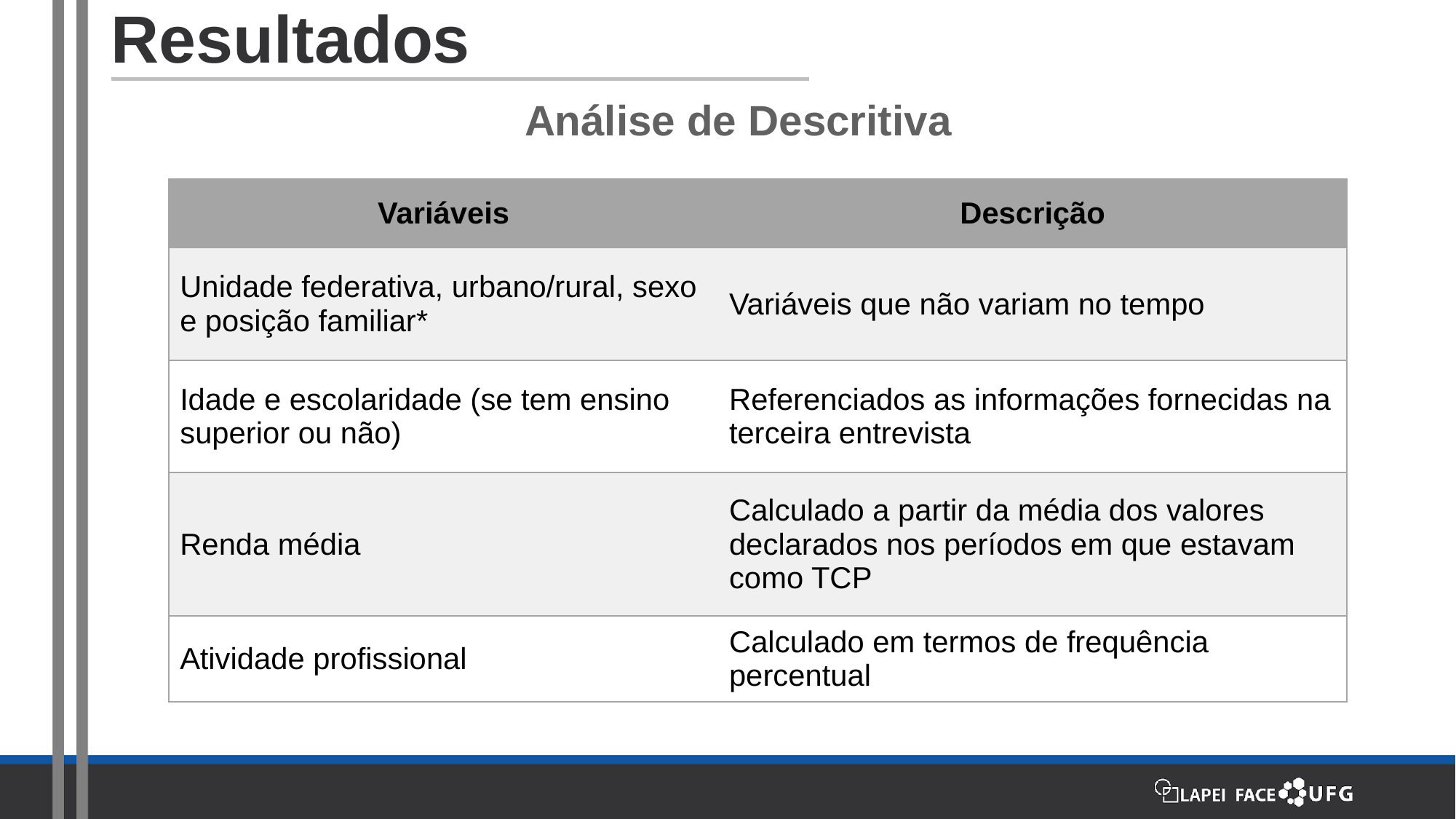

# Resultados
Análise de Descritiva
| Variáveis | Descrição |
| --- | --- |
| Unidade federativa, urbano/rural, sexo e posição familiar\* | Variáveis que não variam no tempo |
| Idade e escolaridade (se tem ensino superior ou não) | Referenciados as informações fornecidas na terceira entrevista |
| Renda média | Calculado a partir da média dos valores declarados nos períodos em que estavam como TCP |
| Atividade profissional | Calculado em termos de frequência percentual |